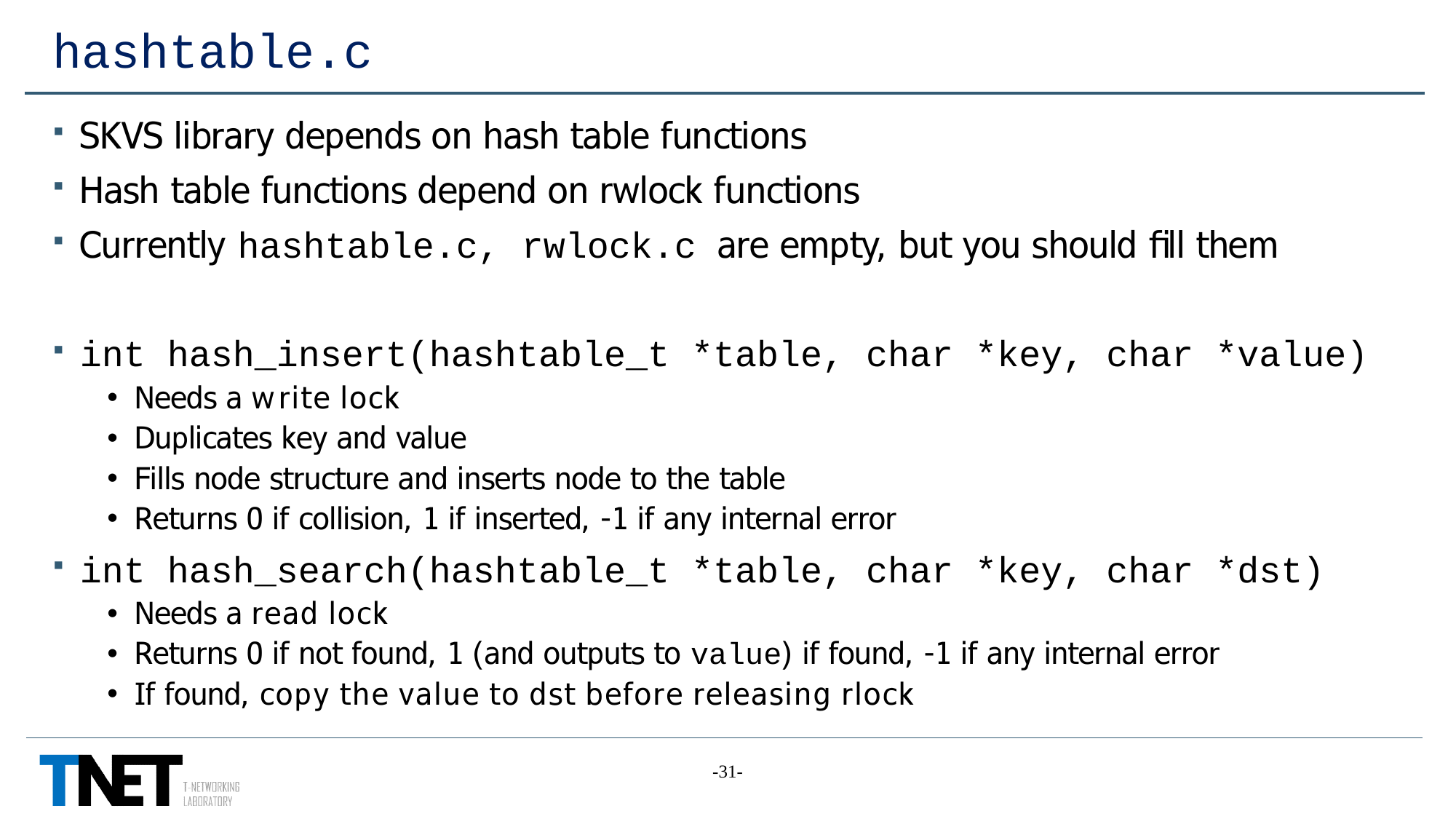

# hashtable.c
SKVS library depends on hash table functions
Hash table functions depend on rwlock functions
Currently hashtable.c, rwlock.c are empty, but you should fill them

int hash_insert(hashtable_t *table, char *key, char *value)
Needs a write lock
Duplicates key and value
Fills node structure and inserts node to the table
Returns 0 if collision, 1 if inserted, -1 if any internal error
int hash_search(hashtable_t *table, char *key, char *dst)
Needs a read lock
Returns 0 if not found, 1 (and outputs to value) if found, -1 if any internal error
If found, copy the value to dst before releasing rlock

-31-